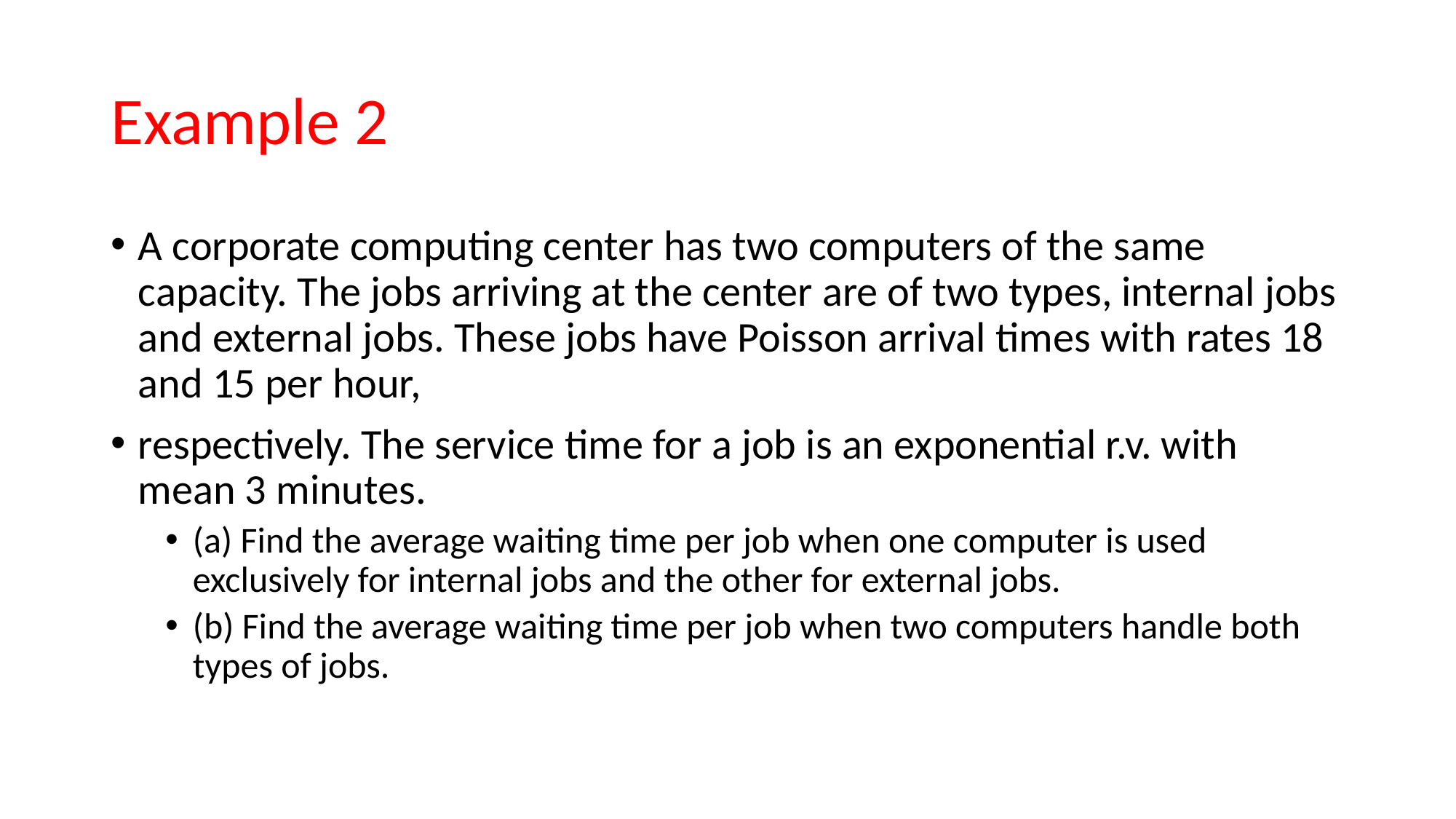

# Example 2
A corporate computing center has two computers of the same capacity. The jobs arriving at the center are of two types, internal jobs and external jobs. These jobs have Poisson arrival times with rates 18 and 15 per hour,
respectively. The service time for a job is an exponential r.v. with mean 3 minutes.
(a) Find the average waiting time per job when one computer is used exclusively for internal jobs and the other for external jobs.
(b) Find the average waiting time per job when two computers handle both types of jobs.